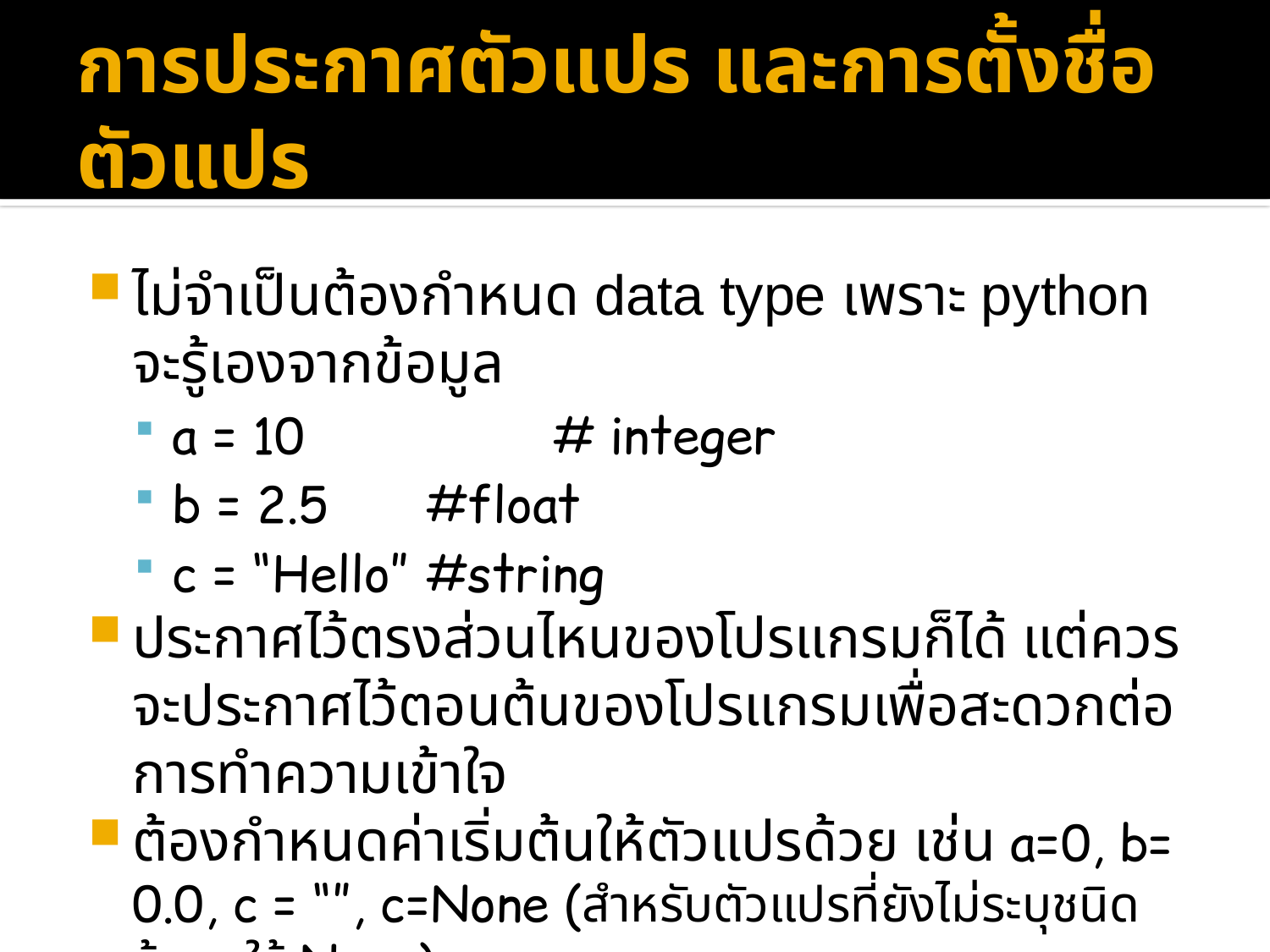

# การประกาศตัวแปร และการตั้งชื่อตัวแปร
ไม่จำเป็นต้องกำหนด data type เพราะ python จะรู้เองจากข้อมูล
a = 10 		# integer
b = 2.5 	#float
c = “Hello” 	#string
ประกาศไว้ตรงส่วนไหนของโปรแกรมก็ได้ แต่ควรจะประกาศไว้ตอนต้นของโปรแกรมเพื่อสะดวกต่อการทำความเข้าใจ
ต้องกำหนดค่าเริ่มต้นให้ตัวแปรด้วย เช่น a=0, b= 0.0, c = “”, c=None (สำหรับตัวแปรที่ยังไม่ระบุชนิดข้อมูลใช้ None)